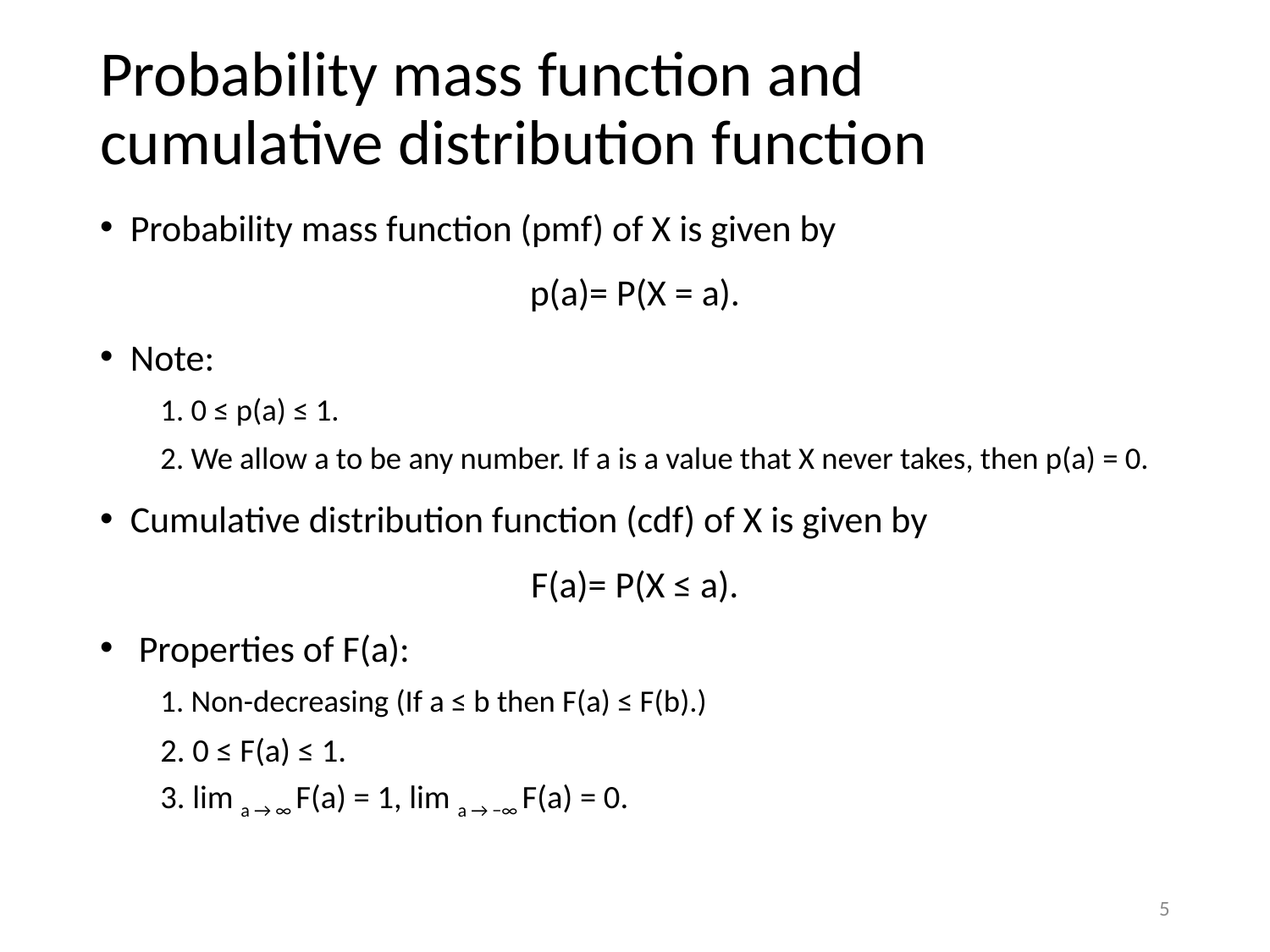

# Probability mass function and cumulative distribution function
Probability mass function (pmf) of X is given by
p(a)= P(X = a).
Note:
1. 0 ≤ p(a) ≤ 1.
2. We allow a to be any number. If a is a value that X never takes, then p(a) = 0.
Cumulative distribution function (cdf) of X is given by
F(a)= P(X ≤ a).
 Properties of F(a):
1. Non-decreasing (If a ≤ b then F(a) ≤ F(b).)
2. 0 ≤ F(a) ≤ 1.
3. lim a → ∞ F(a) = 1, lim a → −∞ F(a) = 0.

5